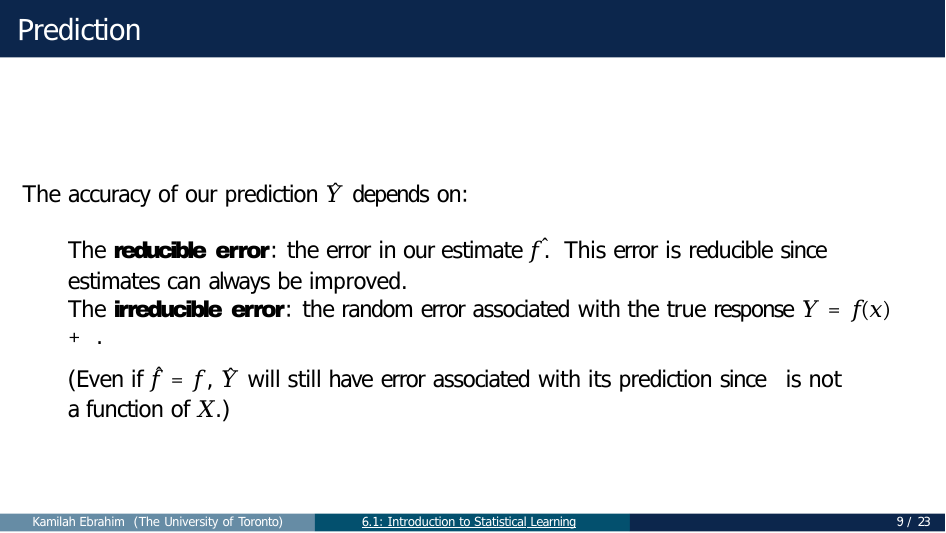

# Prediction
The accuracy of our prediction 𝑌̂ depends on:
The reducible error: the error in our estimate 𝑓 .̂ This error is reducible since estimates can always be improved.
The irreducible error: the random error associated with the true response 𝑌 = 𝑓(𝑥) + 𝜖.
(Even if 𝑓 ̂= 𝑓 , 𝑌̂ will still have error associated with its prediction since 𝜖 is not a function of 𝑋.)
Kamilah Ebrahim (The University of Toronto)
6.1: Introduction to Statistical Learning
9 / 23